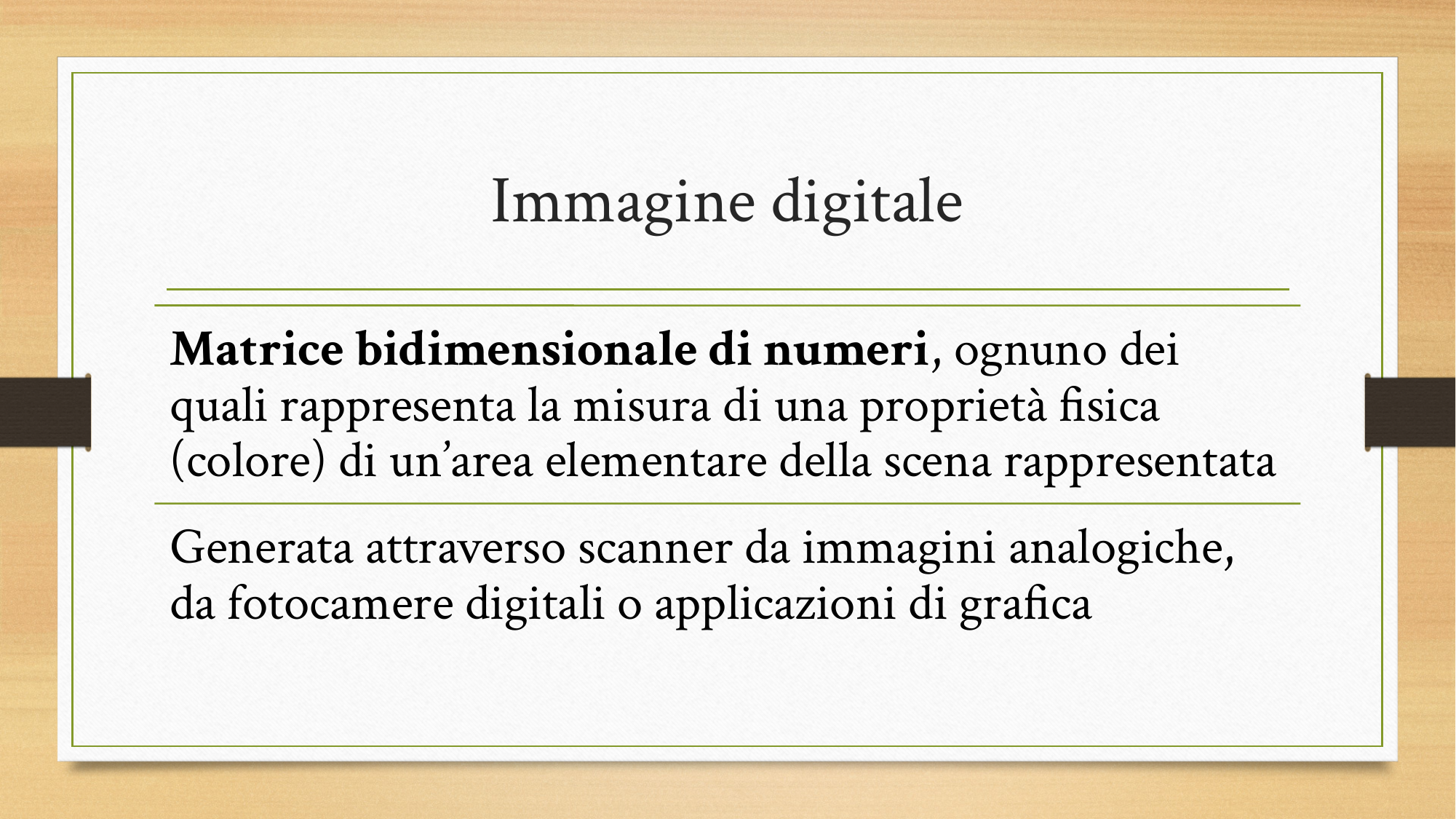

# Immagine digitale
Matrice bidimensionale di numeri, ognuno dei quali rappresenta la misura di una proprietà fisica (colore) di un’area elementare della scena rappresentata
Generata attraverso scanner da immagini analogiche, da fotocamere digitali o applicazioni di grafica